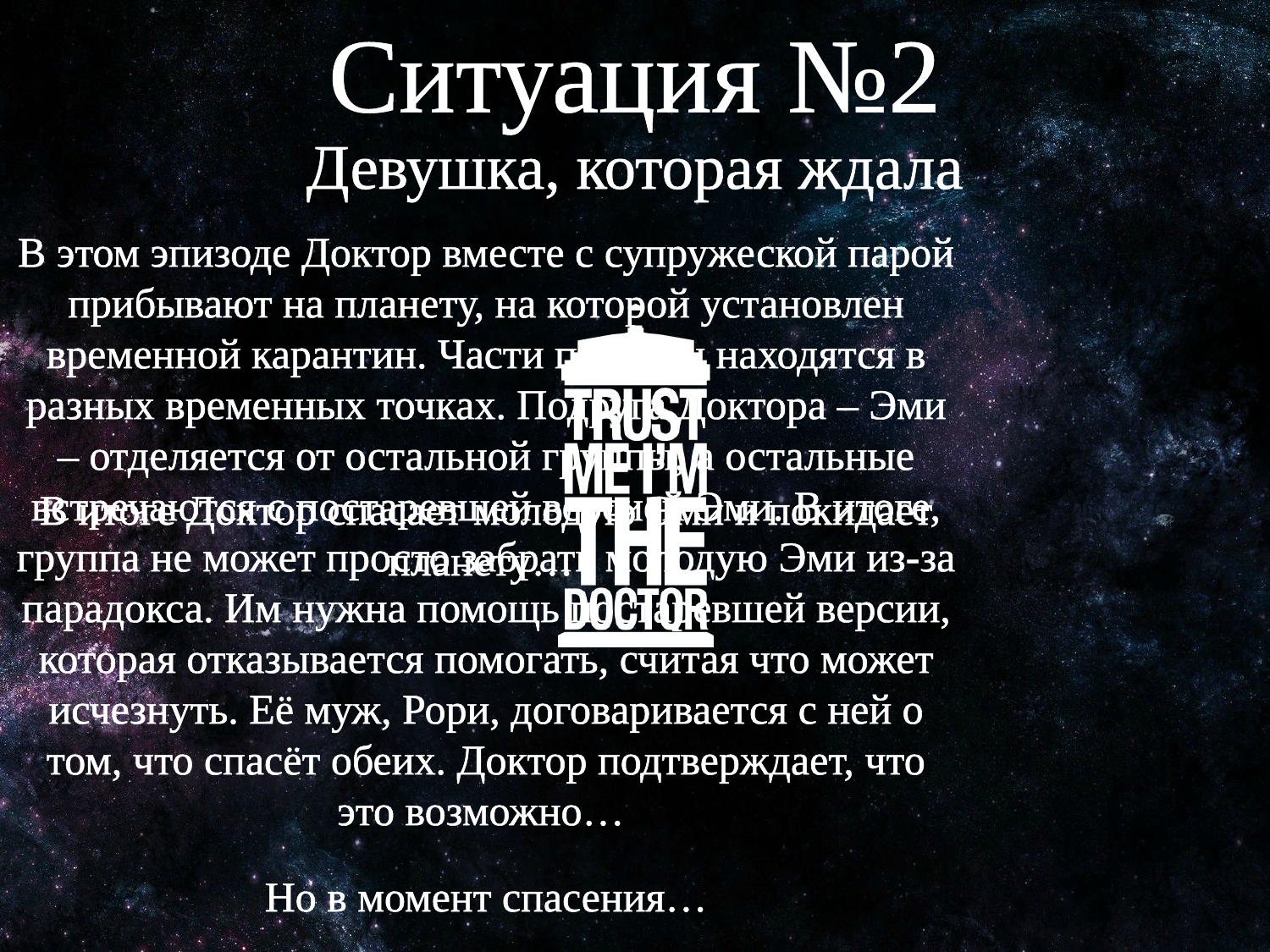

Ситуация №2
#
Девушка, которая ждала
В этом эпизоде Доктор вместе с супружеской парой прибывают на планету, на которой установлен временной карантин. Части планеты находятся в разных временных точках. Подруга Доктора – Эми – отделяется от остальной группы, а остальные встречаются с постаревшей версией Эми. В итоге, группа не может просто забрать молодую Эми из-за парадокса. Им нужна помощь постаревшей версии, которая отказывается помогать, считая что может исчезнуть. Её муж, Рори, договаривается с ней о том, что спасёт обеих. Доктор подтверждает, что это возможно…

В итоге Доктор спасает молодую Эми и покидает планету…
Но в момент спасения…